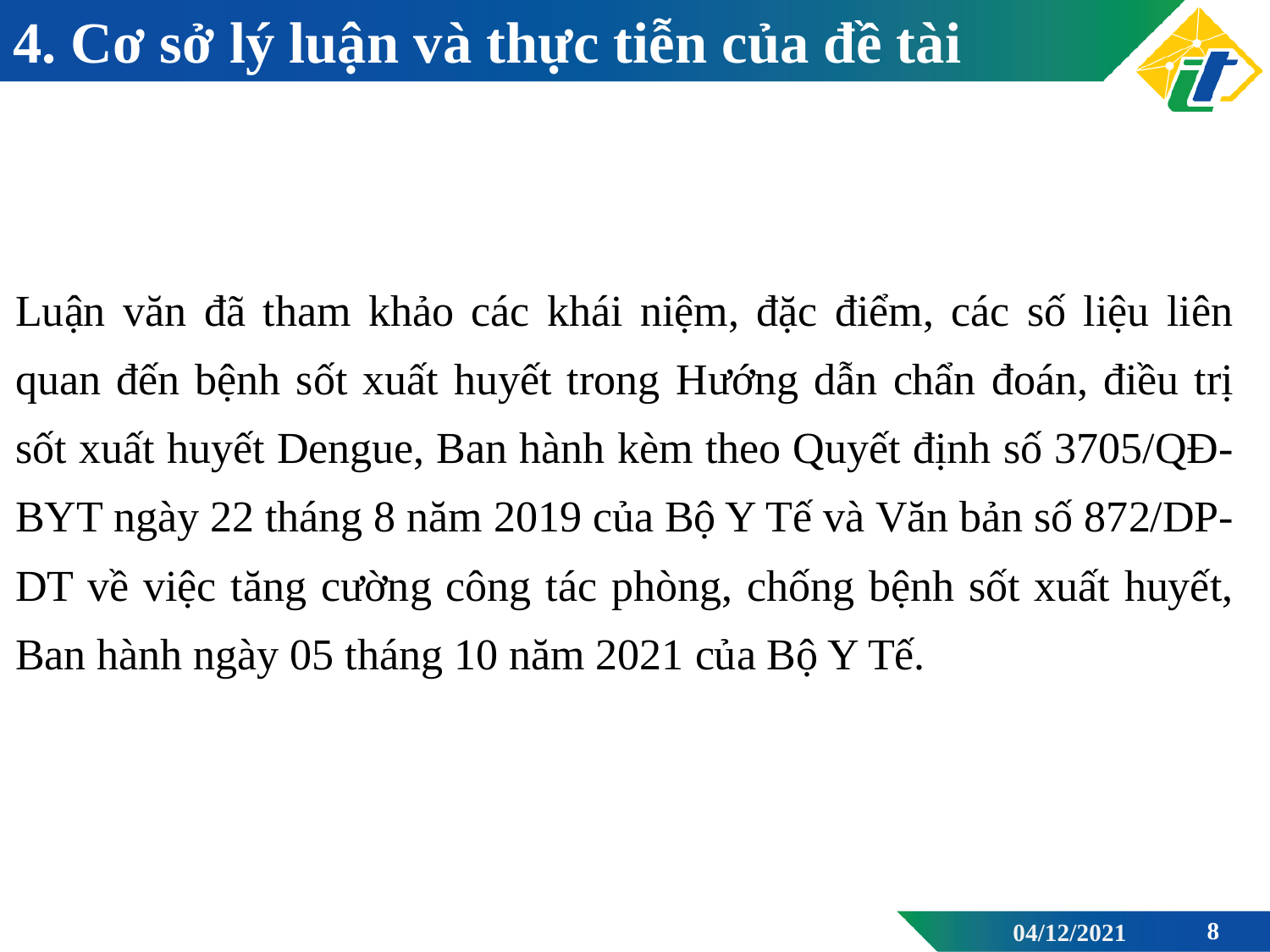

# 4. Cơ sở lý luận và thực tiễn của đề tài
Luận văn đã tham khảo các khái niệm, đặc điểm, các số liệu liên quan đến bệnh sốt xuất huyết trong Hướng dẫn chẩn đoán, điều trị sốt xuất huyết Dengue, Ban hành kèm theo Quyết định số 3705/QĐ-BYT ngày 22 tháng 8 năm 2019 của Bộ Y Tế và Văn bản số 872/DP-DT về việc tăng cường công tác phòng, chống bệnh sốt xuất huyết, Ban hành ngày 05 tháng 10 năm 2021 của Bộ Y Tế.
04/12/2021
8